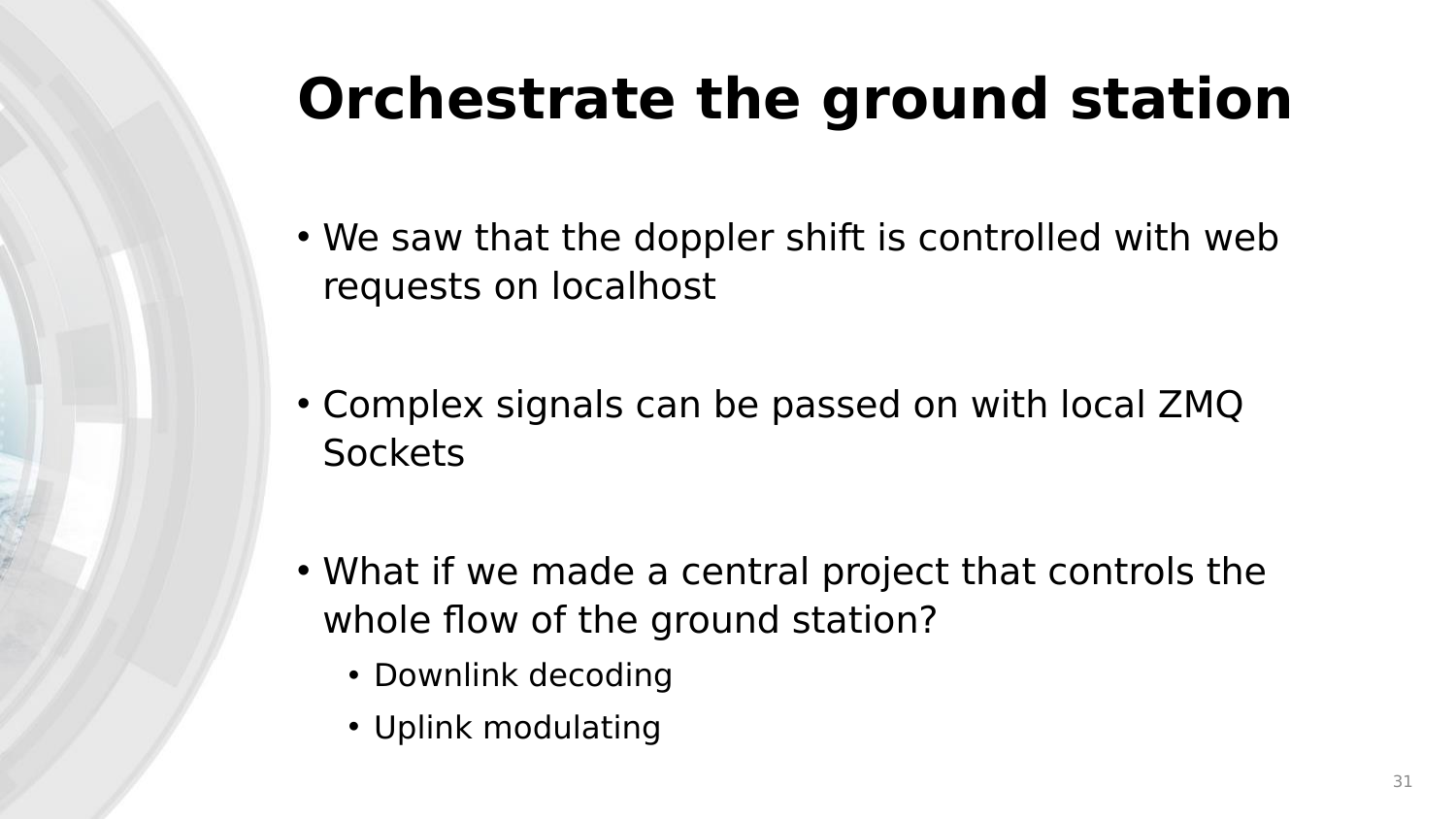

# Orchestrate the ground station
We saw that the doppler shift is controlled with web requests on localhost

Complex signals can be passed on with local ZMQ Sockets

What if we made a central project that controls the whole flow of the ground station?
Downlink decoding
Uplink modulating
31